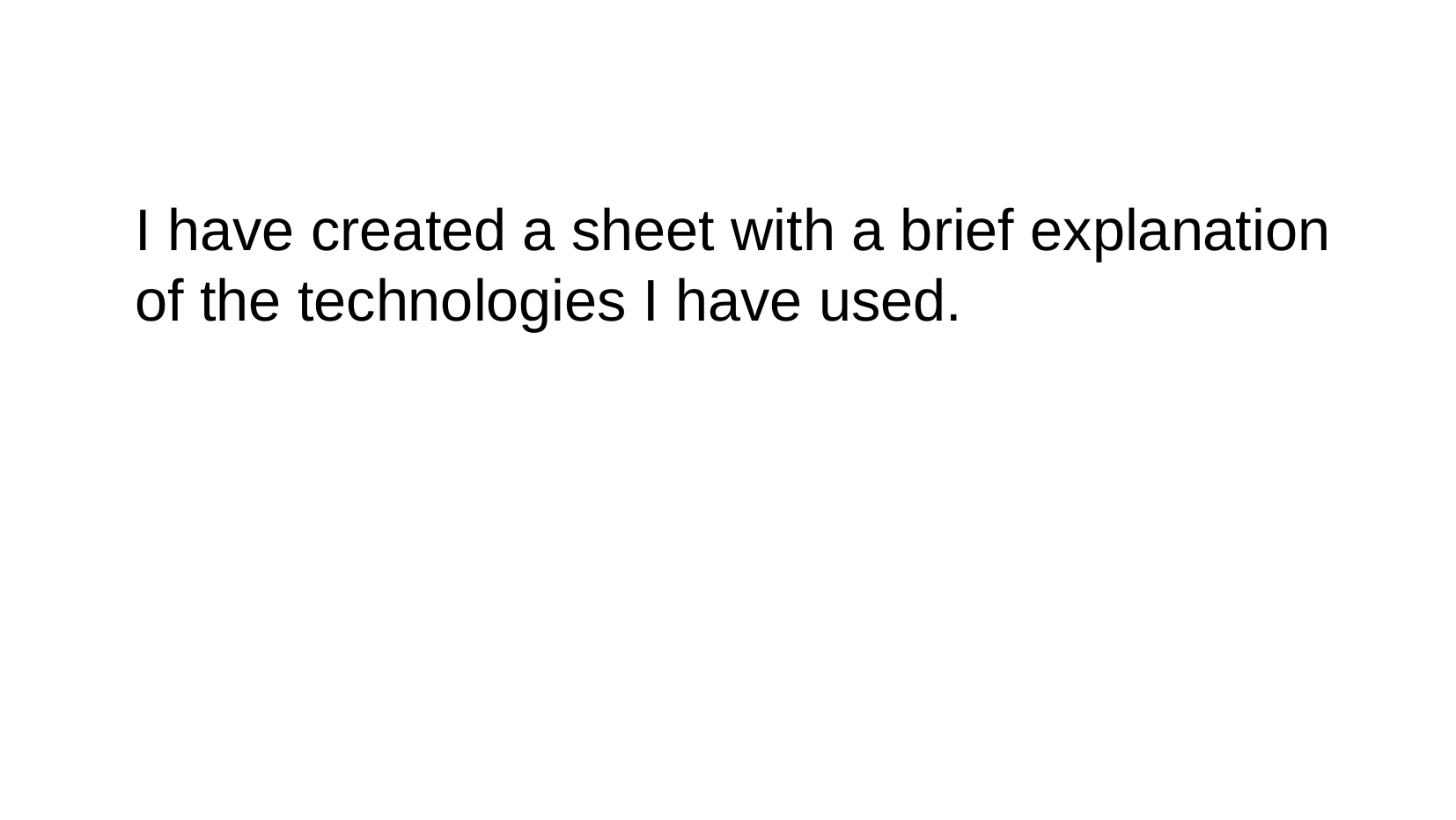

#
I have created a sheet with a brief explanation of the technologies I have used.